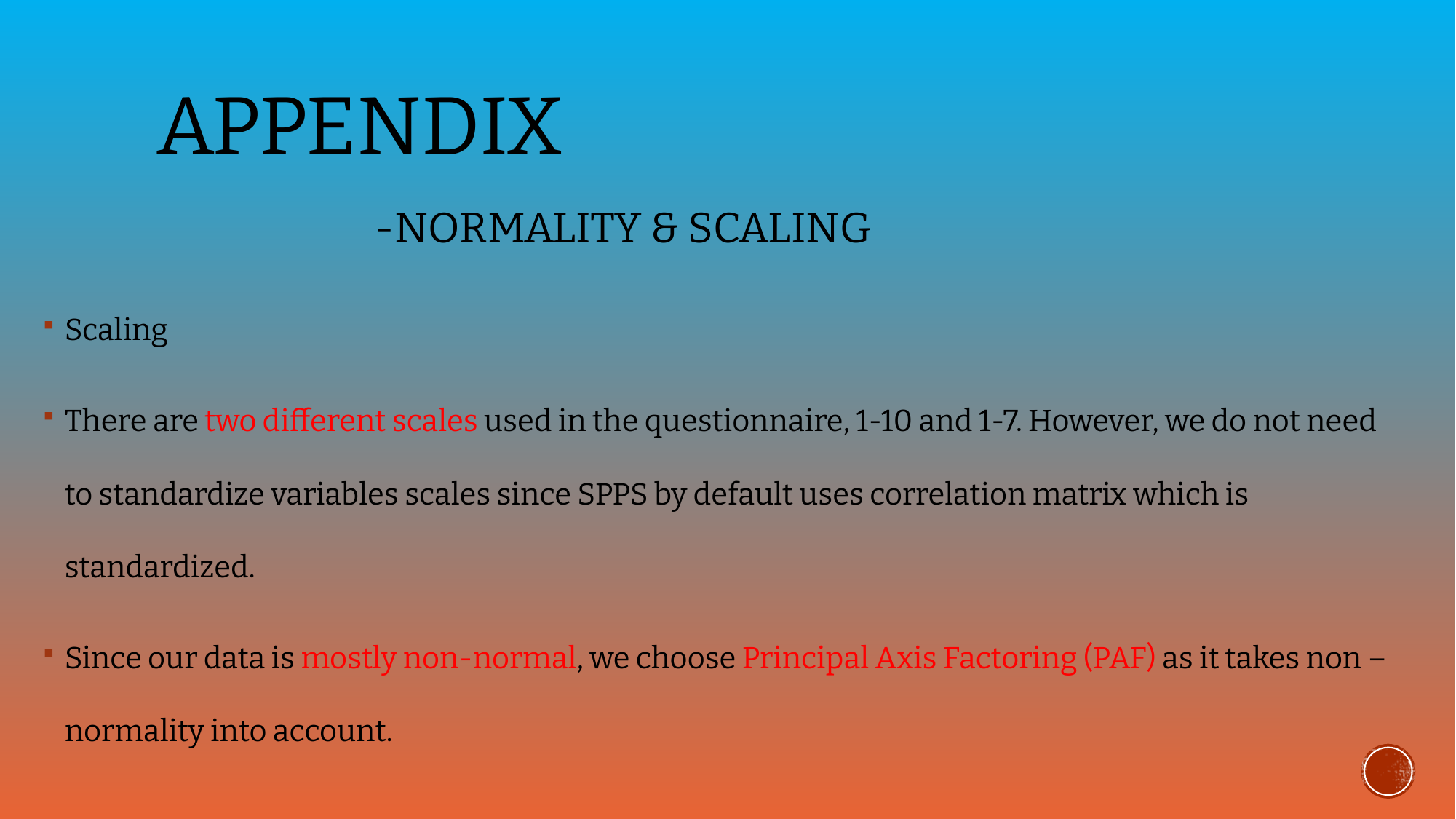

APPENDIX
		-Normality & Scaling
Scaling
There are two different scales used in the questionnaire, 1-10 and 1-7. However, we do not need to standardize variables scales since SPPS by default uses correlation matrix which is standardized.
Since our data is mostly non-normal, we choose Principal Axis Factoring (PAF) as it takes non – normality into account.